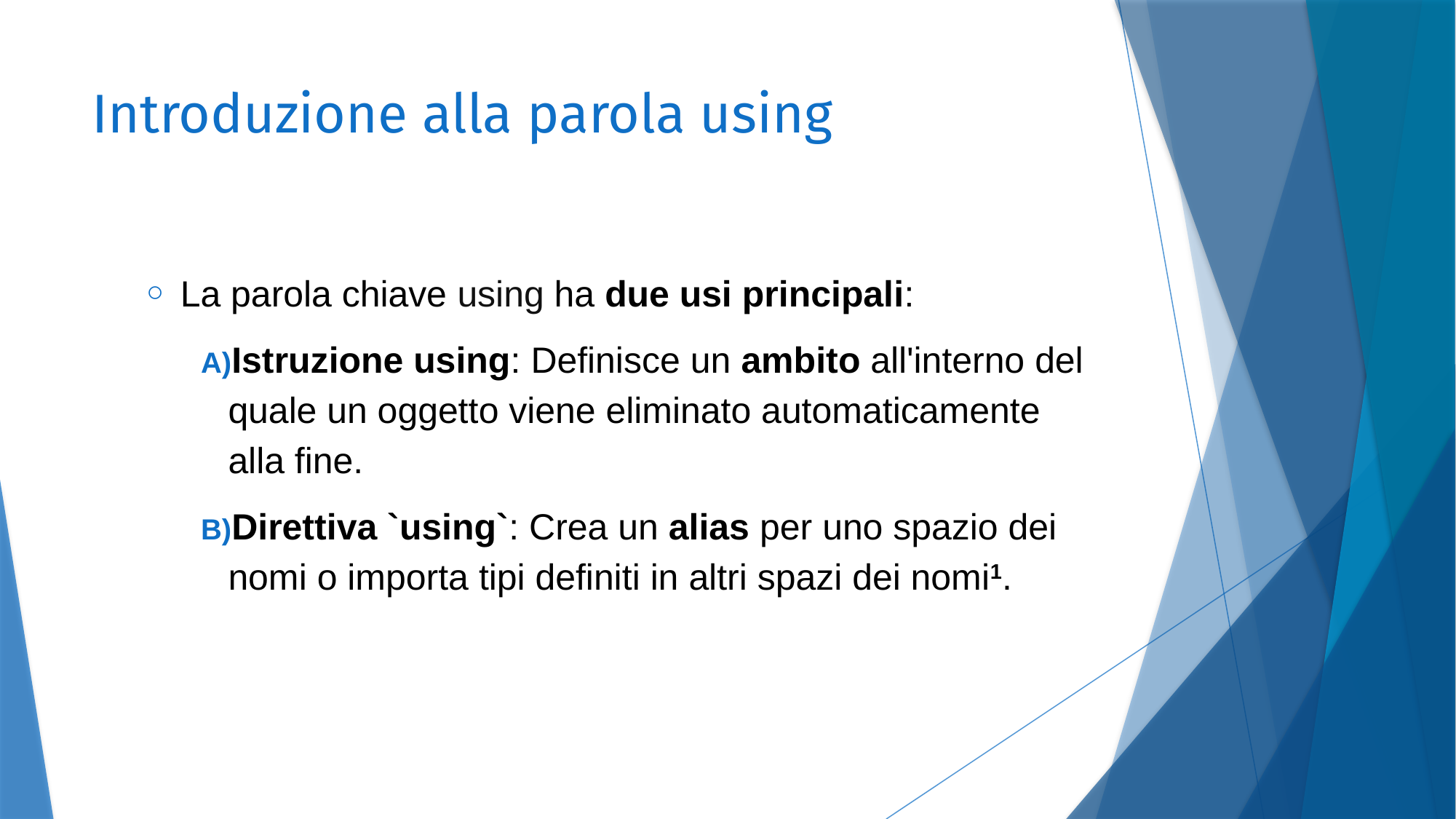

# Introduzione alla parola using
La parola chiave using ha due usi principali:
Istruzione using: Definisce un ambito all'interno del quale un oggetto viene eliminato automaticamente alla fine.
Direttiva `using`: Crea un alias per uno spazio dei nomi o importa tipi definiti in altri spazi dei nomi1.